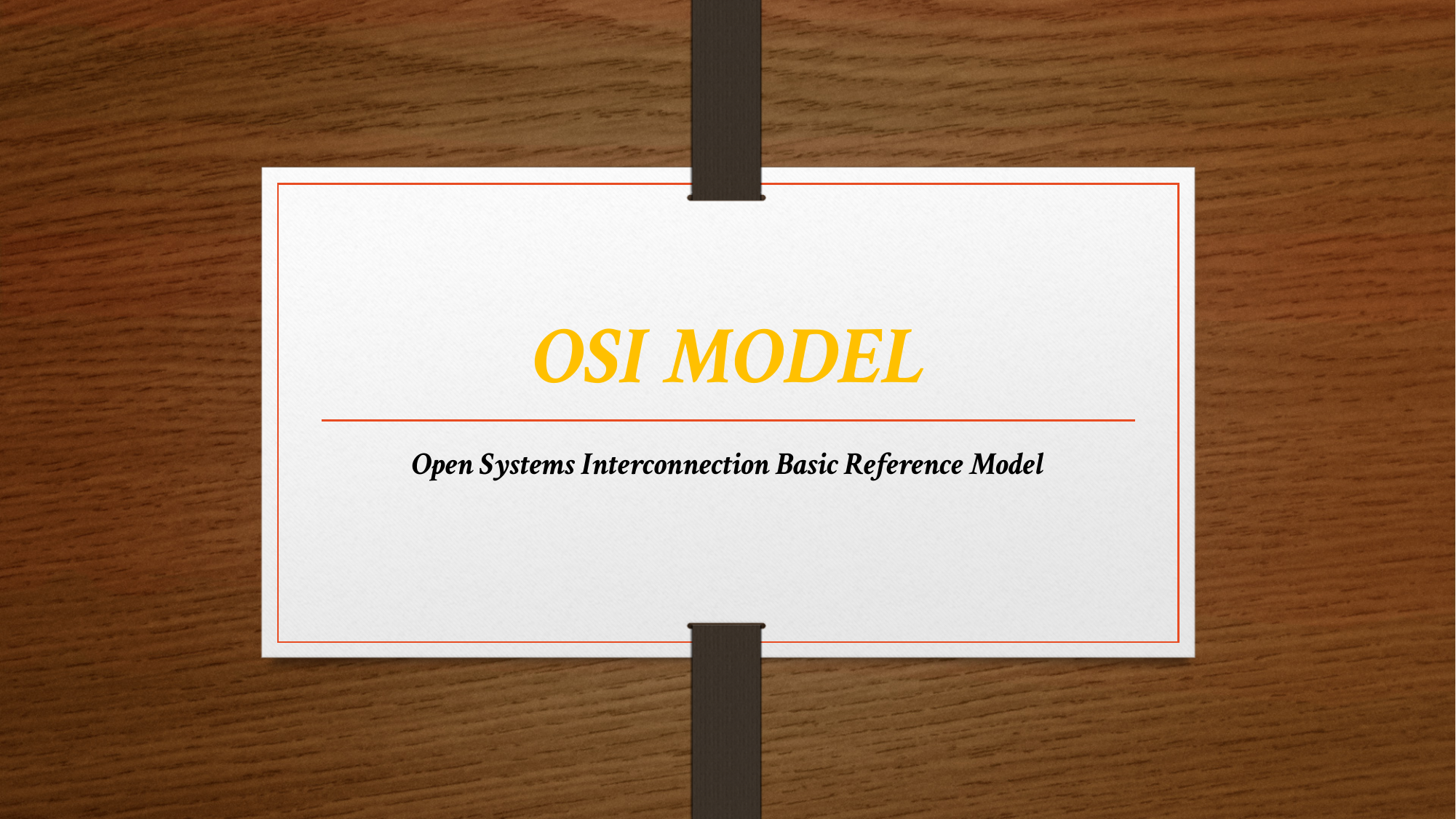

# OSI MODEL
Open Systems Interconnection Basic Reference Model